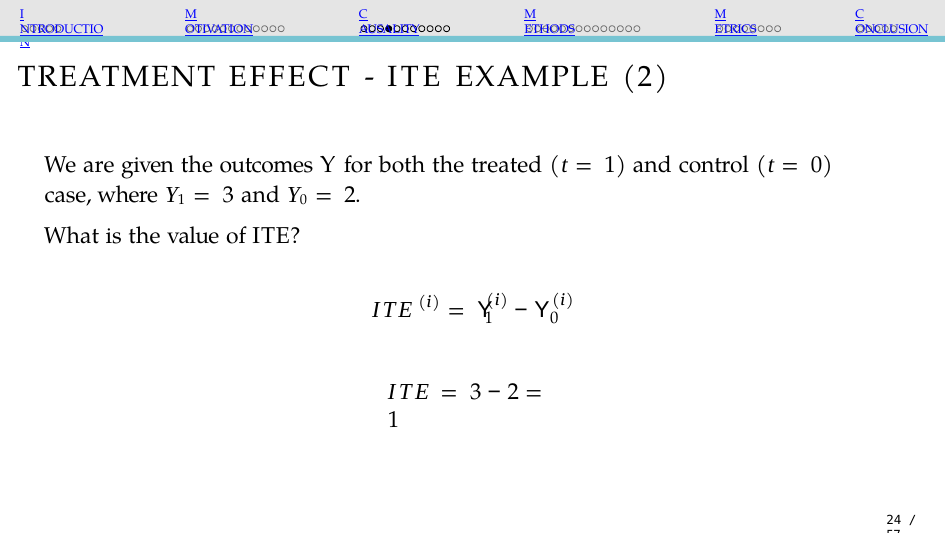

Introduction
Motivation
Causality
Methods
Metrics
Conclusion

Treatment Effect - ITE Example (2)

We are given the outcomes Y for both the treated (t = 1) and control (t = 0) case, where Y1 = 3 and Y0 = 2.
What is the value of ITE?
(i)
(i)
(i)
ITE	= Y	− Y
1
0
ITE = 3 − 2 = 1
24 / 57